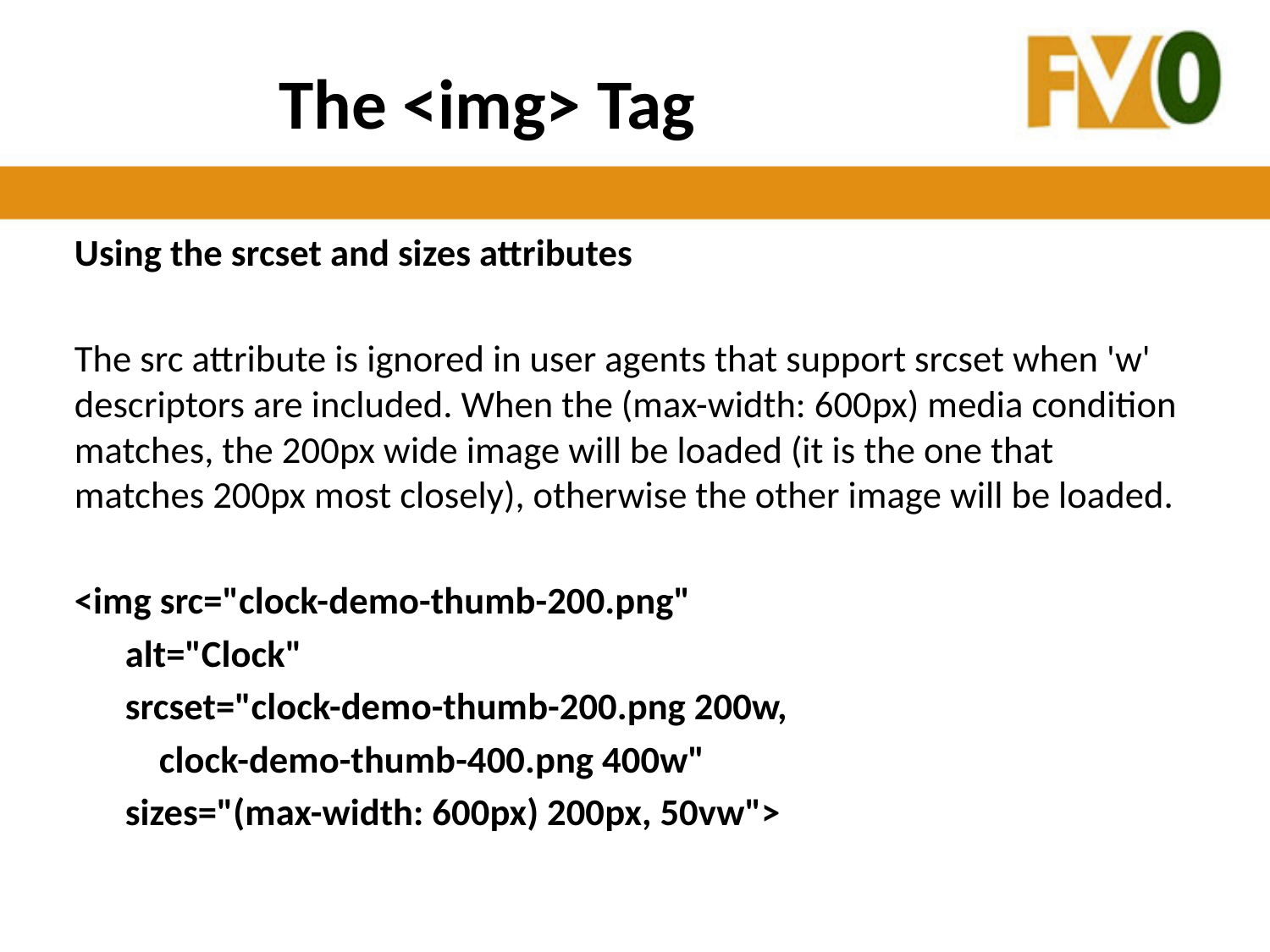

# The <img> Tag
Using the srcset and sizes attributes

The src attribute is ignored in user agents that support srcset when 'w' descriptors are included. When the (max-width: 600px) media condition matches, the 200px wide image will be loaded (it is the one that matches 200px most closely), otherwise the other image will be loaded.

<img src="clock-demo-thumb-200.png"
      alt="Clock"
      srcset="clock-demo-thumb-200.png 200w,
          clock-demo-thumb-400.png 400w"
      sizes="(max-width: 600px) 200px, 50vw">